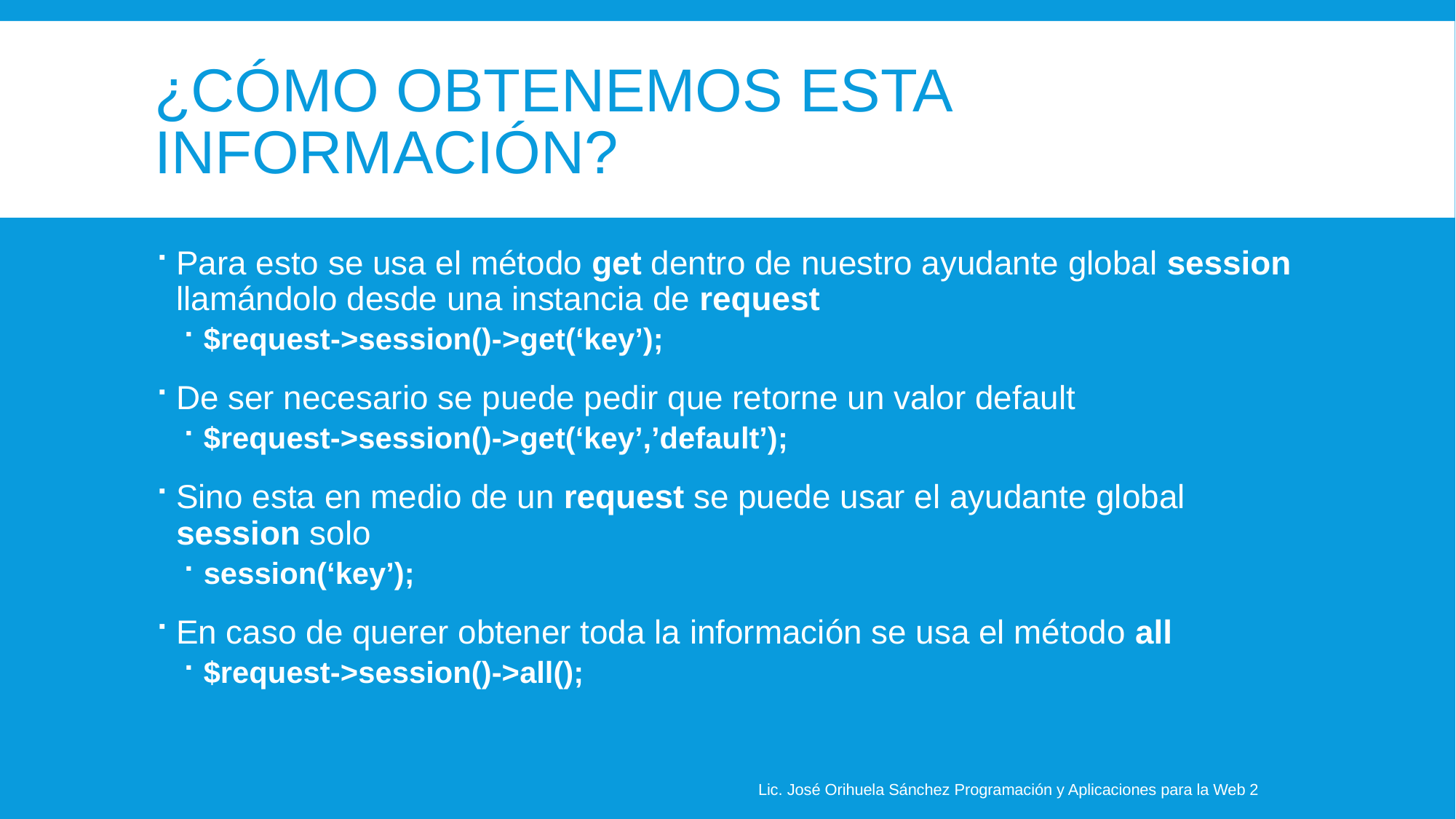

# ¿Cómo obtenemos esta información?
Para esto se usa el método get dentro de nuestro ayudante global session llamándolo desde una instancia de request
$request->session()->get(‘key’);
De ser necesario se puede pedir que retorne un valor default
$request->session()->get(‘key’,’default’);
Sino esta en medio de un request se puede usar el ayudante global session solo
session(‘key’);
En caso de querer obtener toda la información se usa el método all
$request->session()->all();
Lic. José Orihuela Sánchez Programación y Aplicaciones para la Web 2